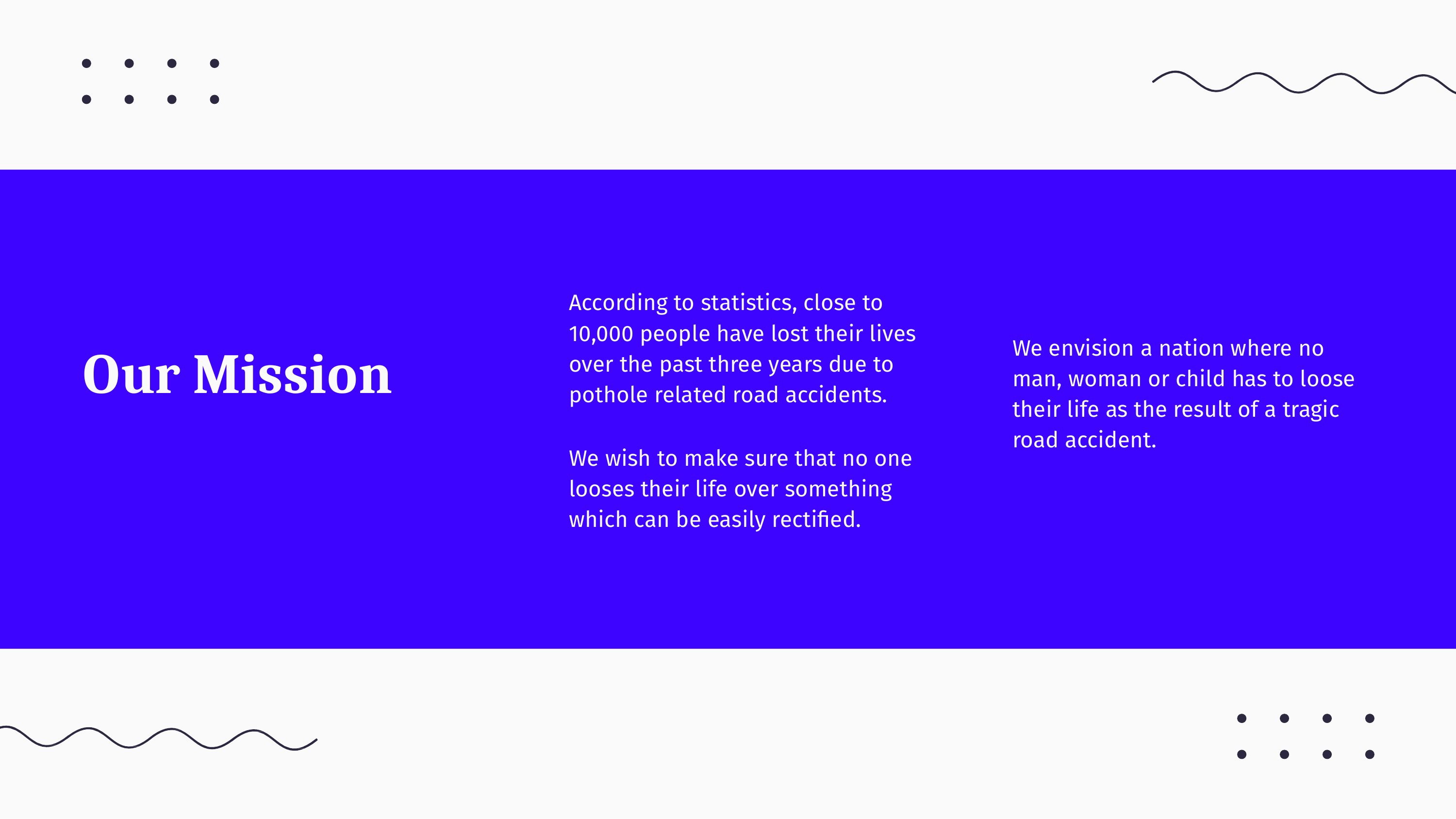

According to statistics, close to 10,000 people have lost their lives over the past three years due to pothole related road accidents.

We wish to make sure that no one looses their life over something which can be easily rectified.
We envision a nation where no man, woman or child has to loose their life as the result of a tragic road accident.

Our Mission